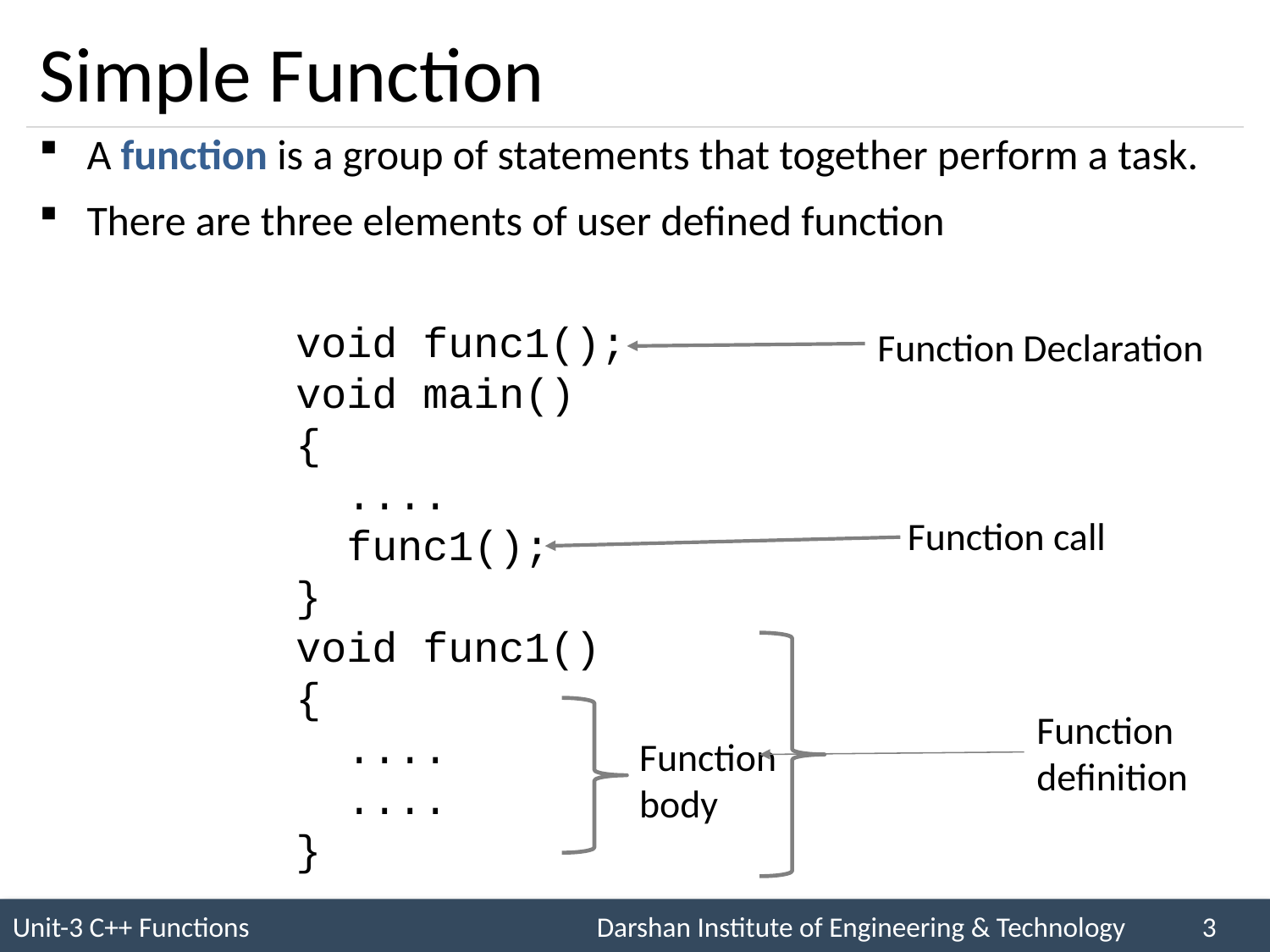

# Simple Function
A function is a group of statements that together perform a task.
There are three elements of user defined function
void func1();
void main()
{
  ....
  func1();
}
void func1()
{
  ....
  ....
}
Function Declaration
Function call

Function
definition
Function body